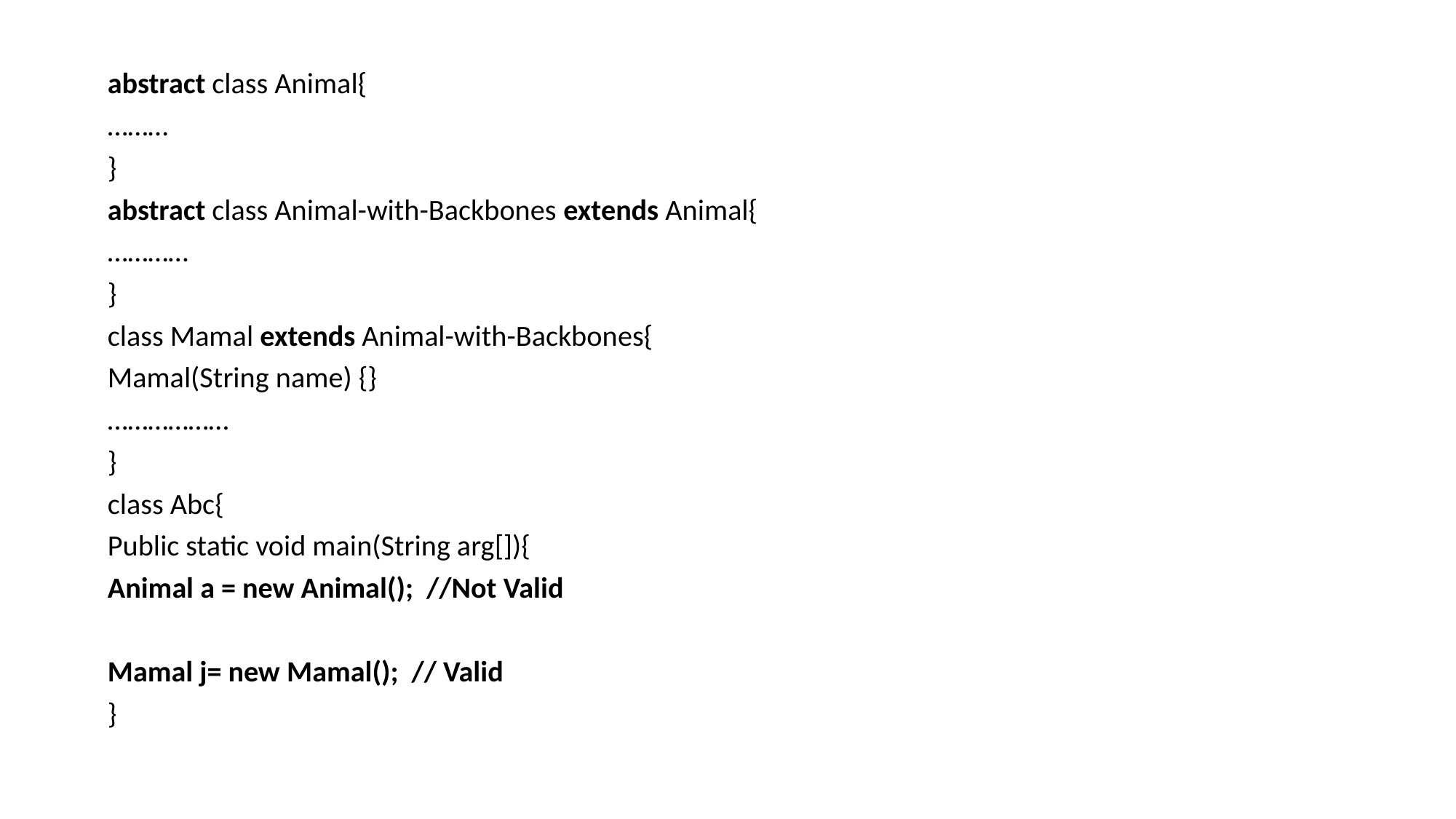

abstract class Animal{
………
}
abstract class Animal-with-Backbones extends Animal{
…………
}
class Mamal extends Animal-with-Backbones{
Mamal(String name) {}
………………
}
class Abc{
Public static void main(String arg[]){
Animal a = new Animal();  //Not Valid

Mamal j= new Mamal();  // Valid
}